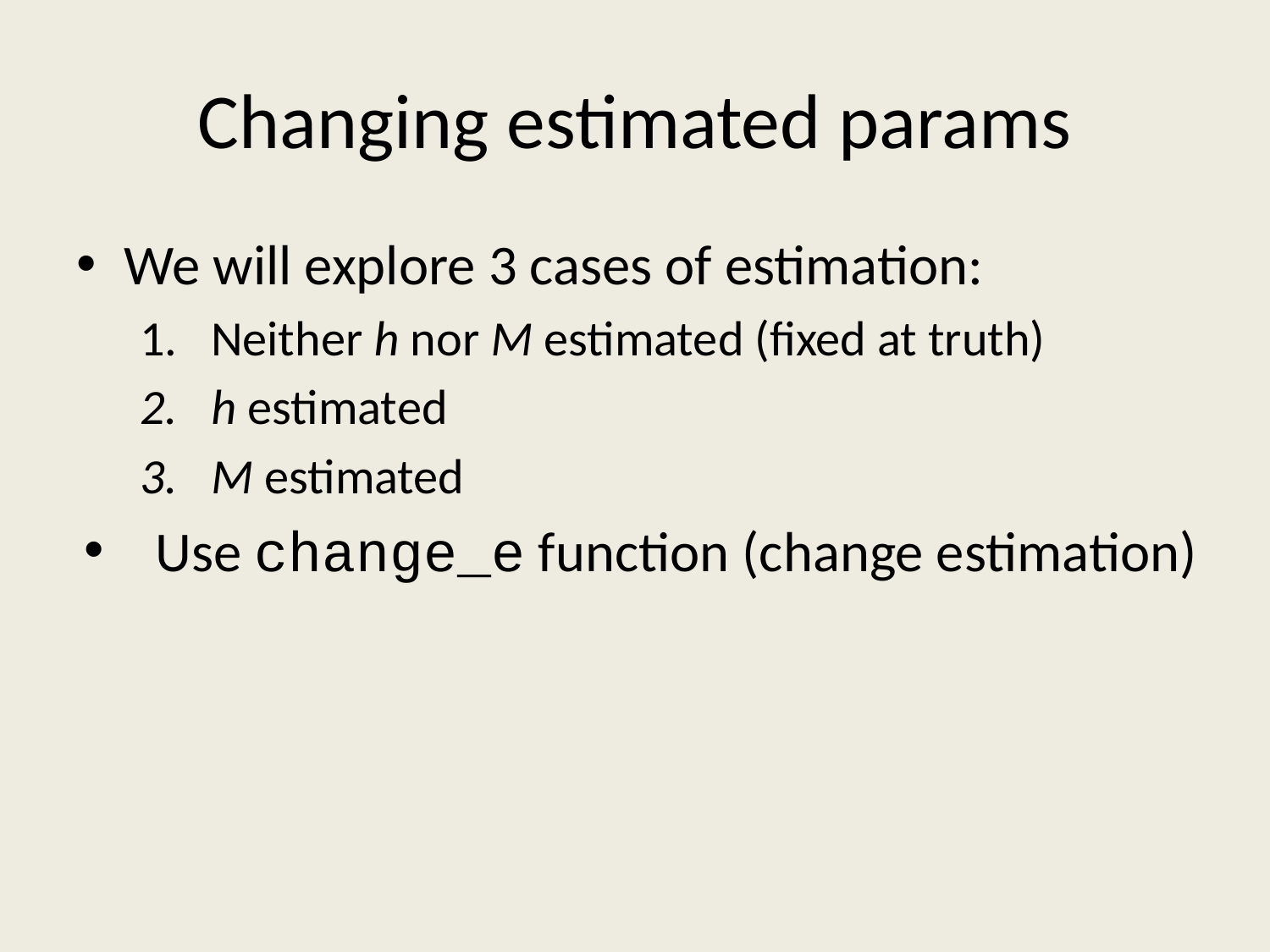

# Changing estimated params
We will explore 3 cases of estimation:
Neither h nor M estimated (fixed at truth)
h estimated
M estimated
Use change_e function (change estimation)